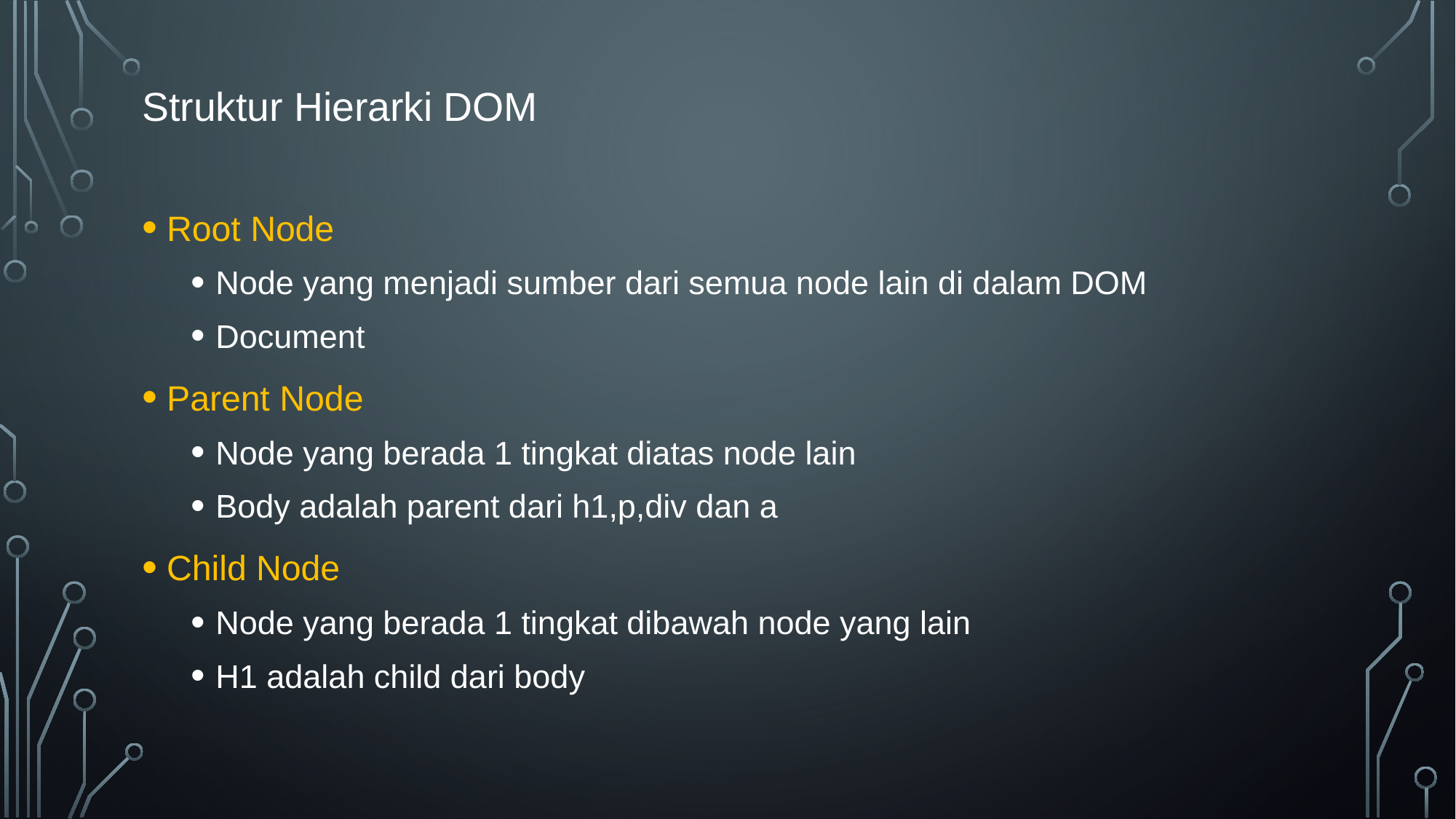

Struktur Hierarki DOM

Root Node
Node yang menjadi sumber dari semua node lain di dalam DOM
Document
Parent Node
Node yang berada 1 tingkat diatas node lain
Body adalah parent dari h1,p,div dan a
Child Node
Node yang berada 1 tingkat dibawah node yang lain
H1 adalah child dari body